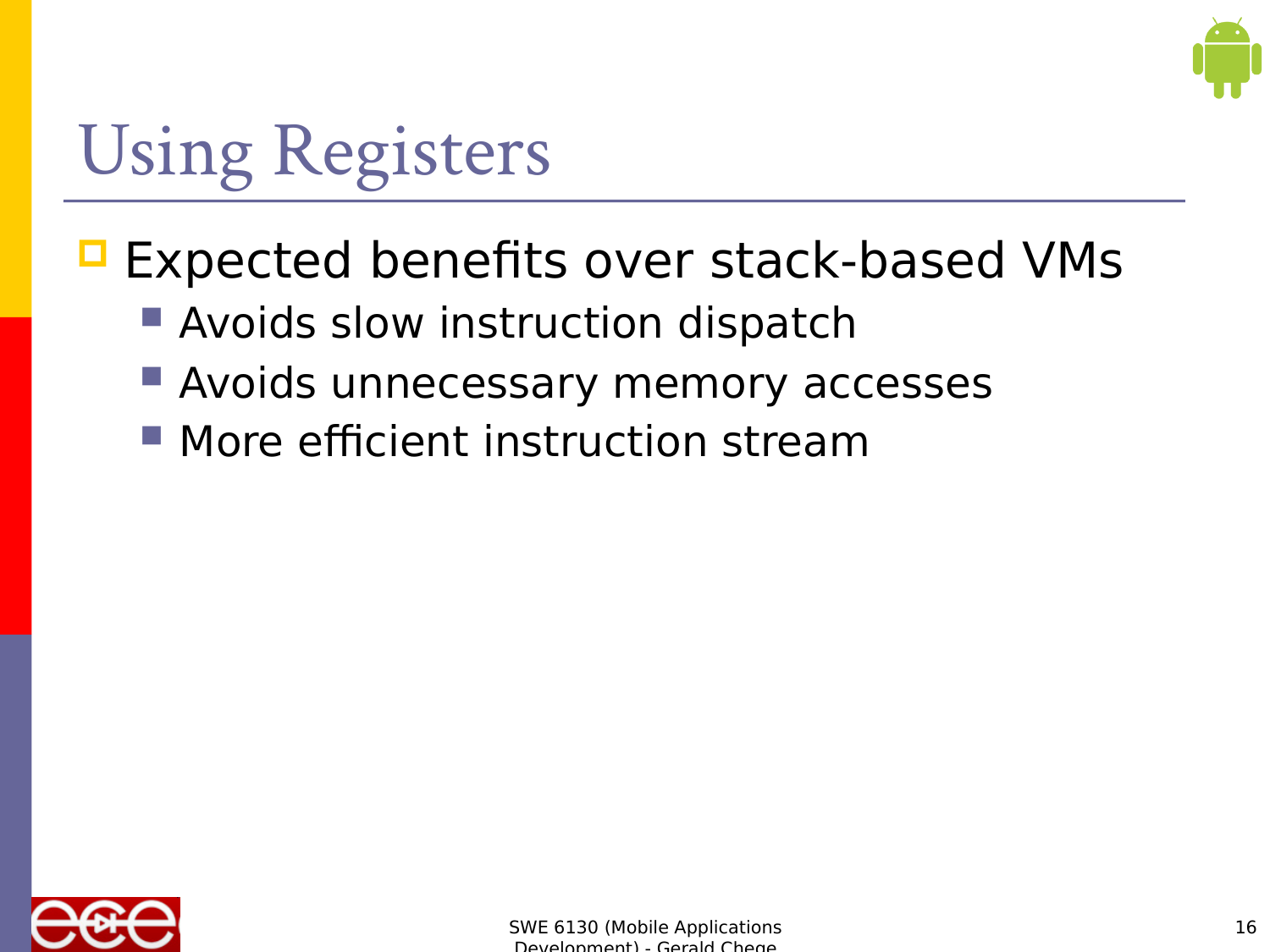

# Using Registers
Expected benefits over stack-based VMs
Avoids slow instruction dispatch
Avoids unnecessary memory accesses
More efficient instruction stream
SWE 6130 (Mobile Applications Development) - Gerald Chege
16